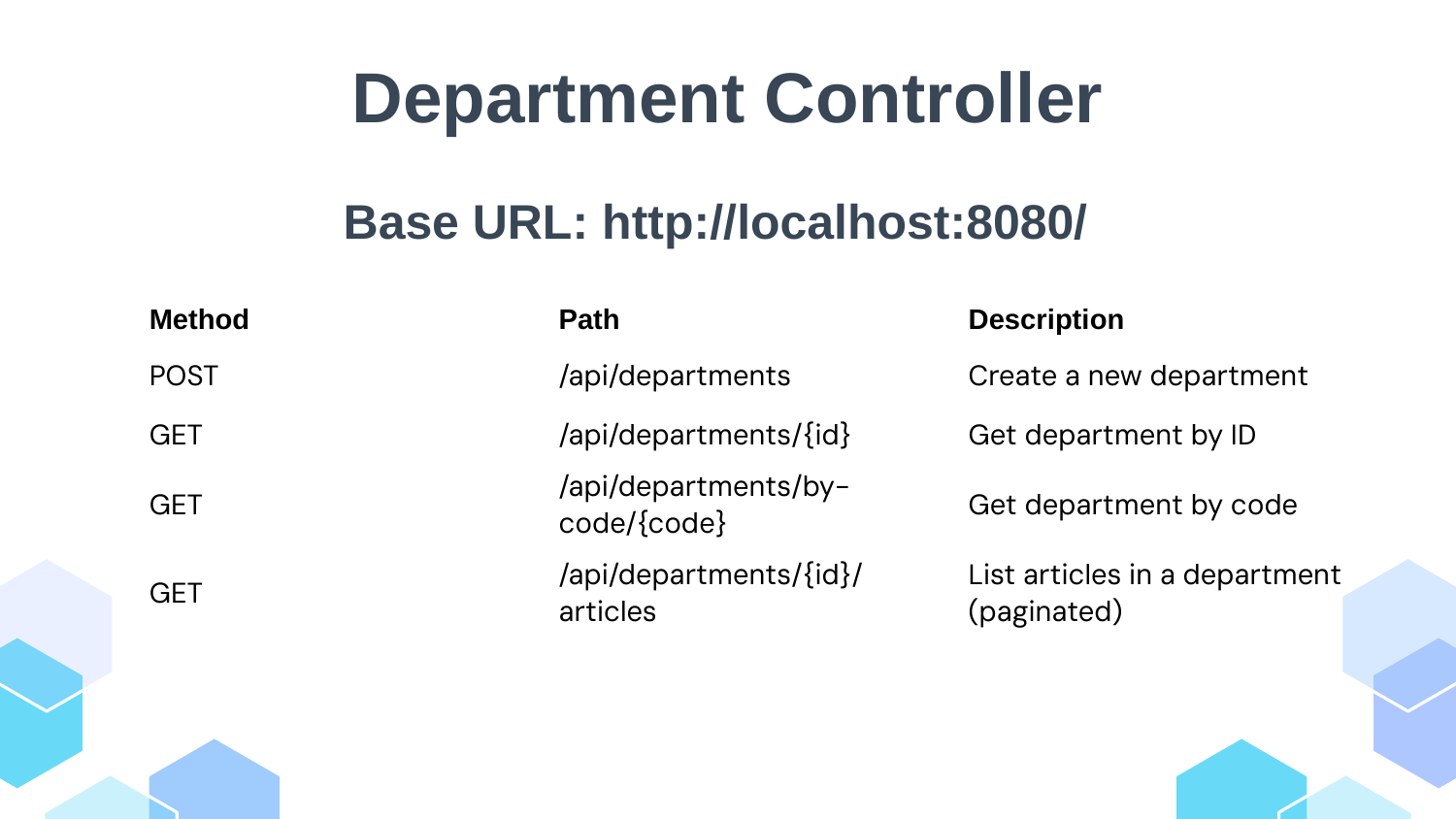

# Department Controller
Base URL: http://localhost:8080/
| Method | Path | Description |
| --- | --- | --- |
| POST | /api/departments | Create a new department |
| GET | /api/departments/{id} | Get department by ID |
| GET | /api/departments/by-code/{code} | Get department by code |
| GET | /api/departments/{id}/articles | List articles in a department (paginated) |